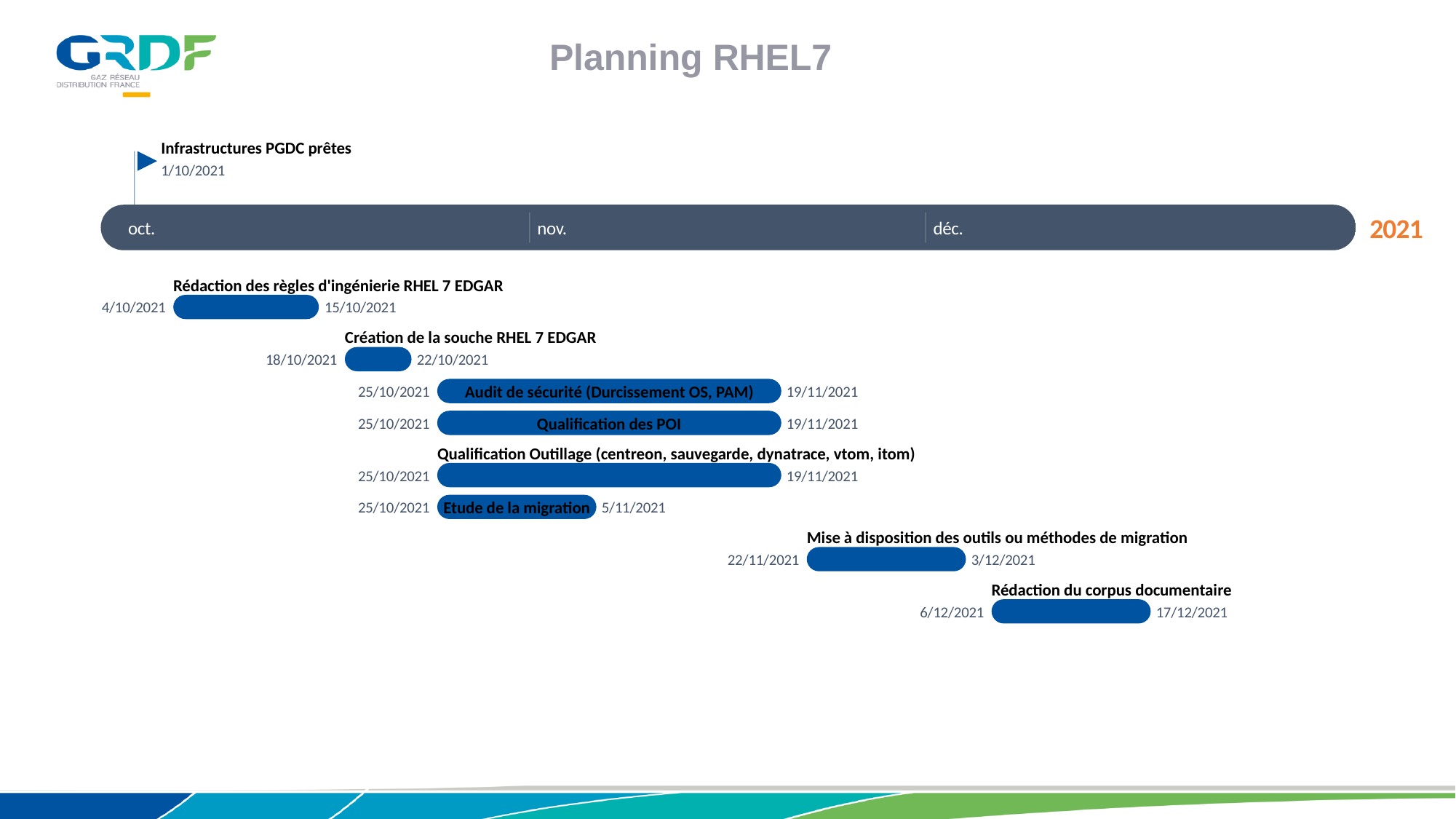

26 jours
26 jours
26 jours
12 jours
5 jours
11 jours
12 jours
12 jours
Planning RHEL7

Infrastructures PGDC prêtes

1/10/2021

2021
2021
oct.
nov.
déc.

Aujourd'hui
Rédaction des règles d'ingénierie RHEL 7 EDGAR

4/10/2021
15/10/2021
Création de la souche RHEL 7 EDGAR

18/10/2021
22/10/2021

Audit de sécurité (Durcissement OS, PAM)
25/10/2021
19/11/2021

Qualification des POI
25/10/2021
19/11/2021
Qualification Outillage (centreon, sauvegarde, dynatrace, vtom, itom)

25/10/2021
19/11/2021

Etude de la migration
25/10/2021
5/11/2021
Mise à disposition des outils ou méthodes de migration

22/11/2021
3/12/2021
Rédaction du corpus documentaire

6/12/2021
17/12/2021